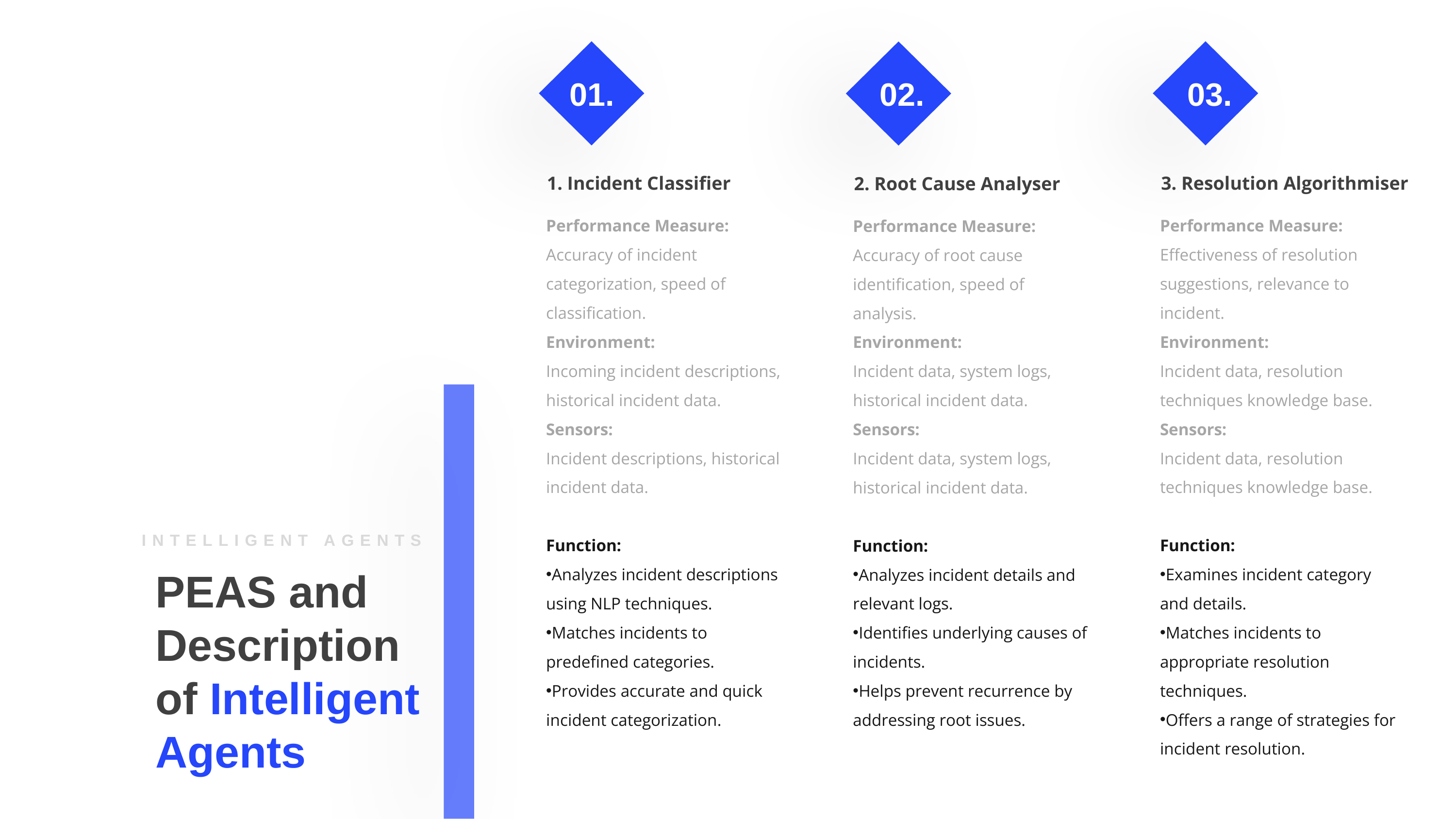

3. Resolution Algorithmiser
Performance Measure:
Effectiveness of resolution suggestions, relevance to incident.
Environment:
Incident data, resolution techniques knowledge base.
Sensors:
Incident data, resolution techniques knowledge base.
Function:
Examines incident category and details.
Matches incidents to appropriate resolution techniques.
Offers a range of strategies for incident resolution.
03.

1. Incident Classifier
Performance Measure:
Accuracy of incident categorization, speed of classification.
Environment:
Incoming incident descriptions, historical incident data.
Sensors:
Incident descriptions, historical incident data.
Function:
Analyzes incident descriptions using NLP techniques.
Matches incidents to predefined categories.
Provides accurate and quick incident categorization.
01.

2. Root Cause Analyser
Performance Measure:
Accuracy of root cause identification, speed of analysis.
Environment:
Incident data, system logs, historical incident data.
Sensors:
Incident data, system logs, historical incident data.
Function:
Analyzes incident details and relevant logs.
Identifies underlying causes of incidents.
Helps prevent recurrence by addressing root issues.
02.

INTELLIGENT AGENTS
PEAS and
Description
of Intelligent
Agents